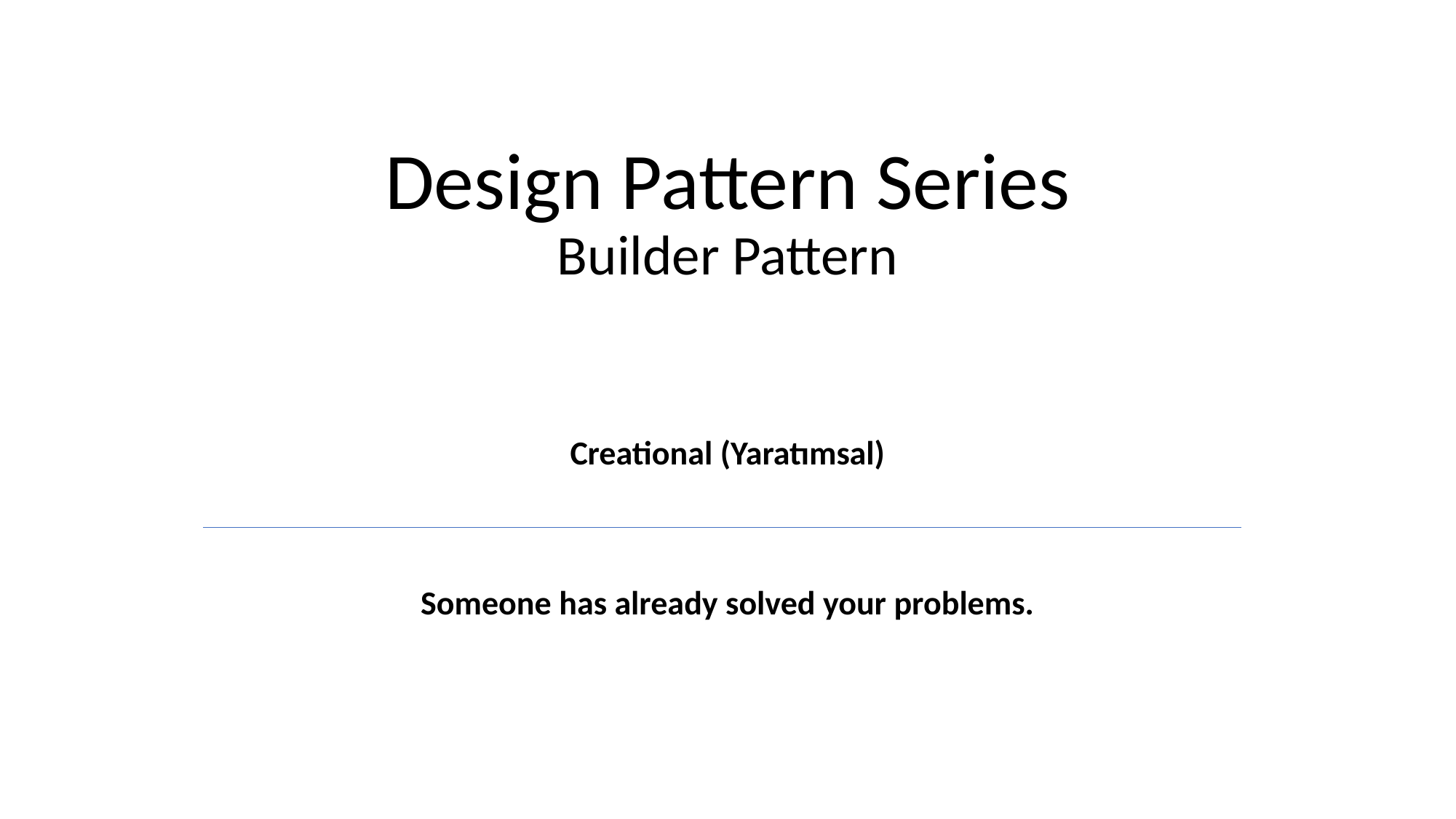

# Design Pattern Series Builder Pattern
Creational (Yaratımsal)

Someone has already solved your problems.